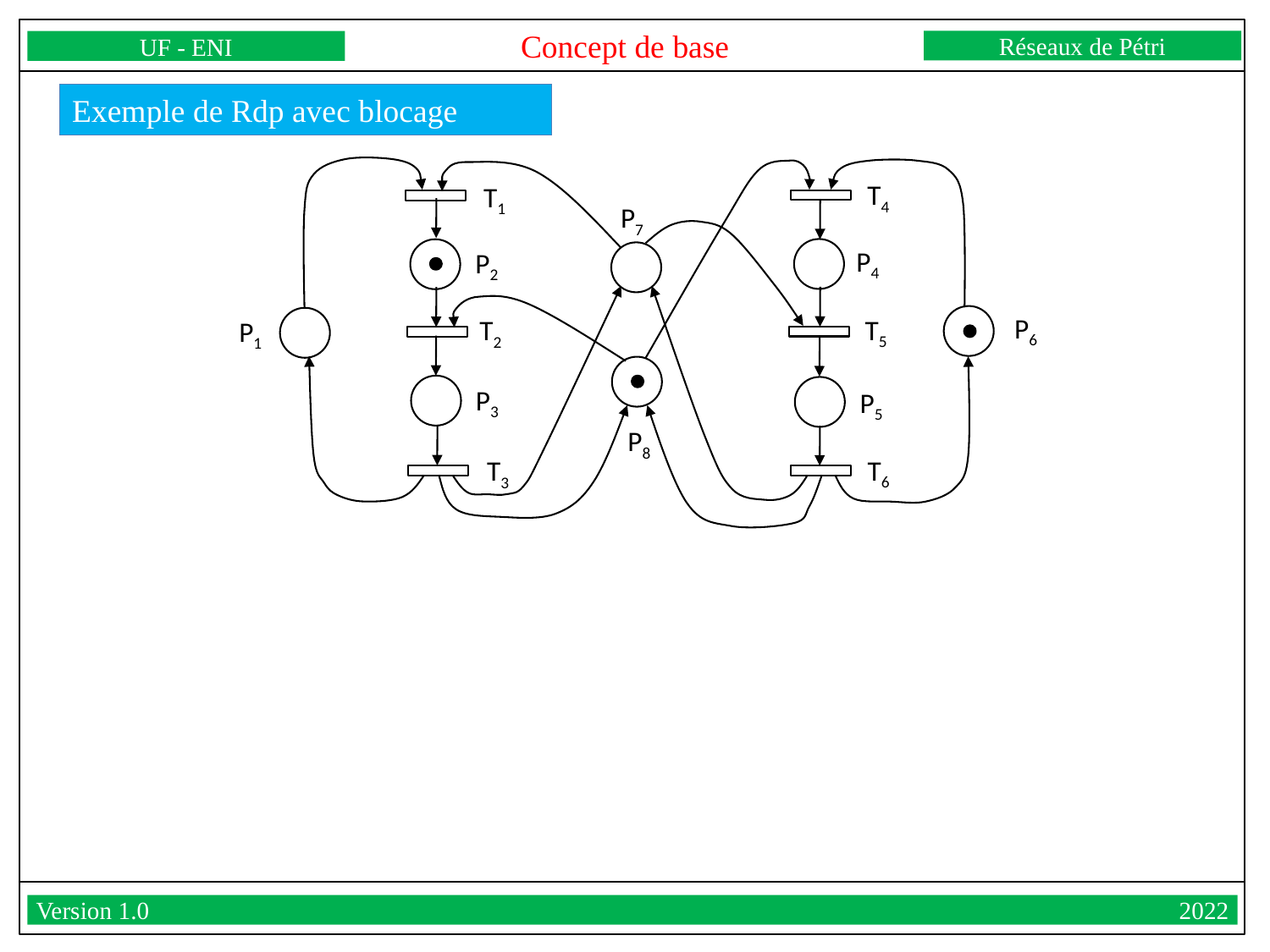

Concept de base
Réseaux de Pétri
UF - ENI
Version 1.0									2022
Exemple de Rdp avec blocage

T4
T1

P7

P4

P2

P6

T5
T2

P1

P3

P5

P8
T6
T3